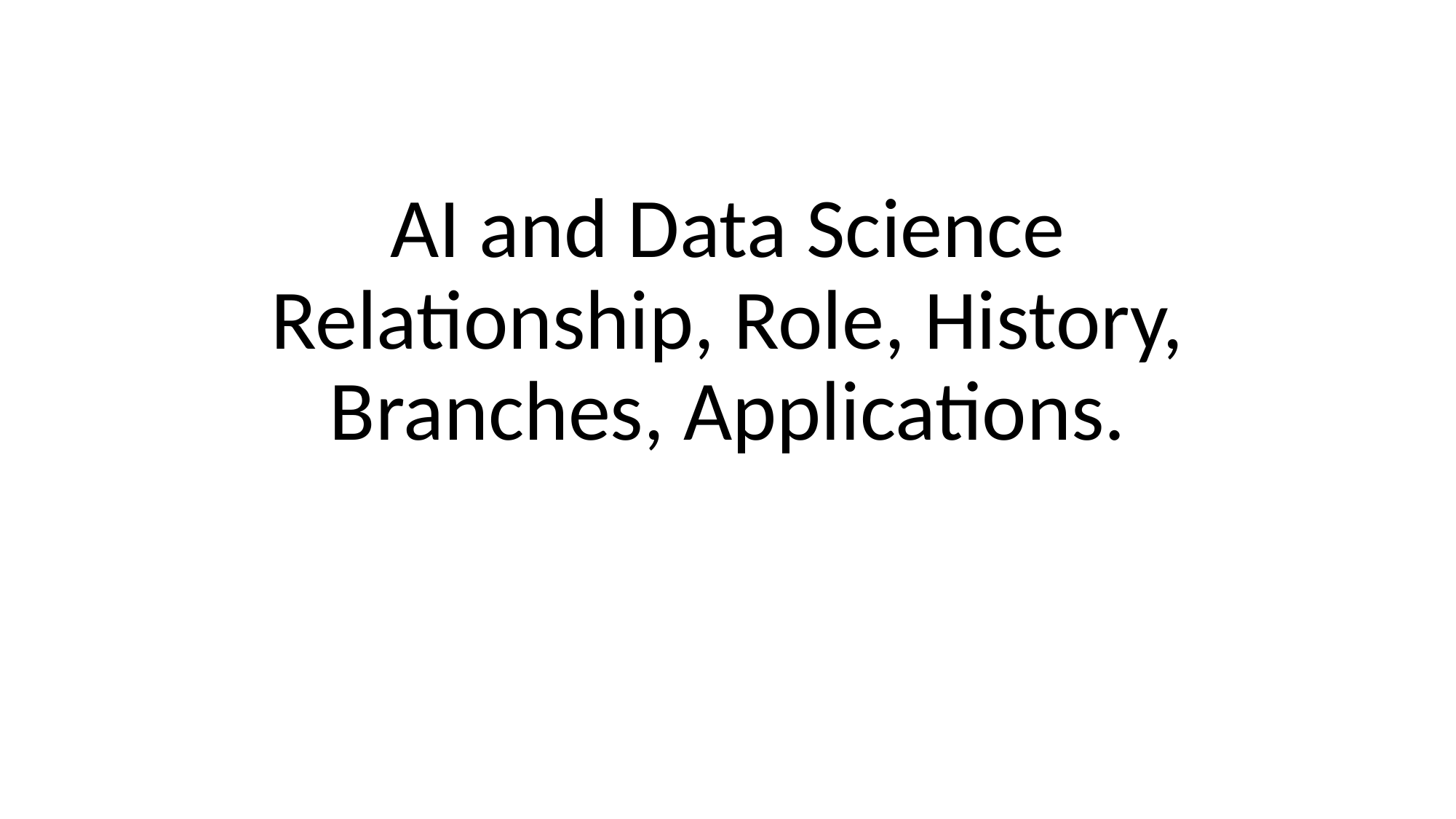

# AI and Data Science Relationship, Role, History, Branches, Applications.